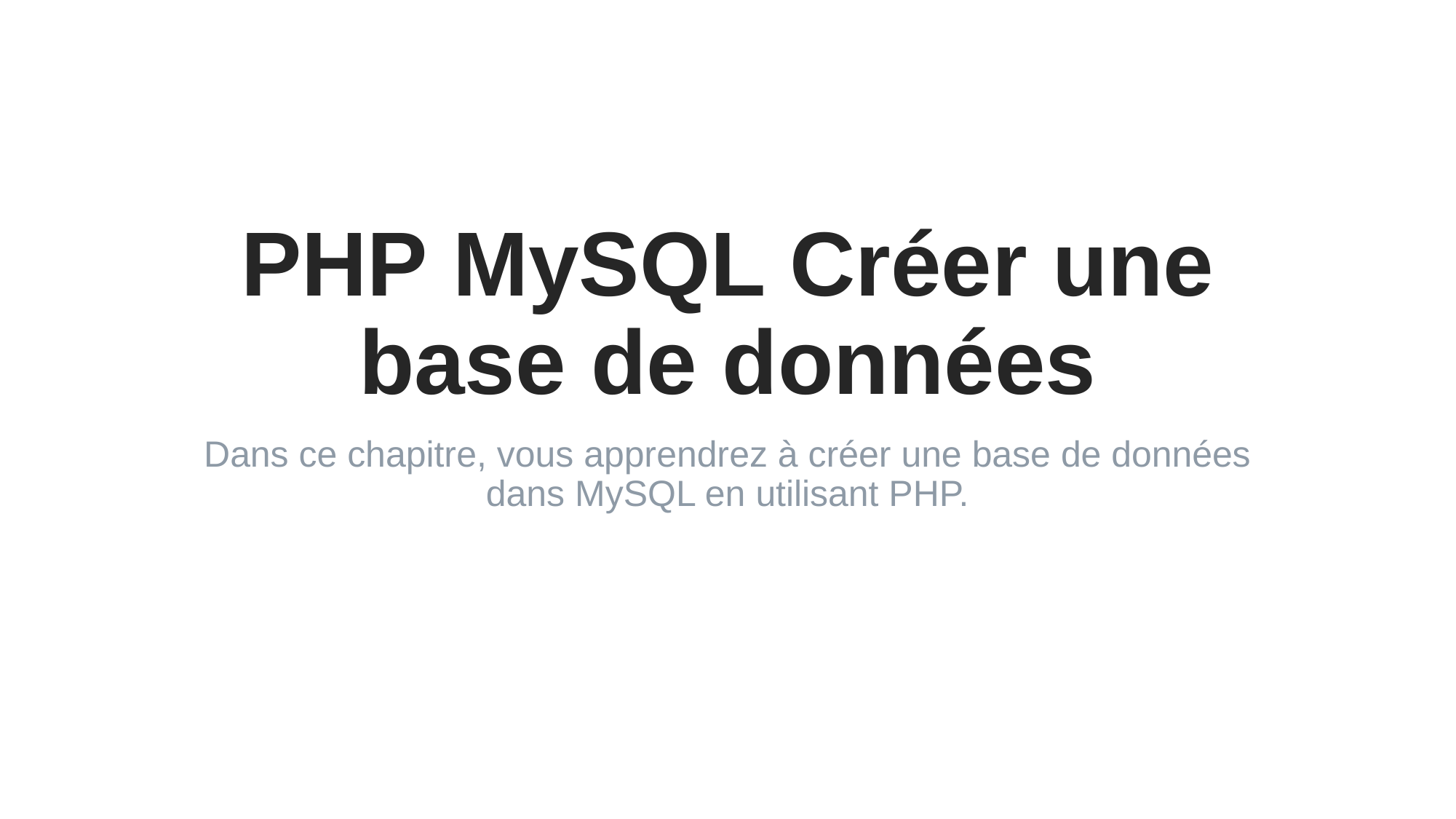

# PHP MySQL Créer une base de données
Dans ce chapitre, vous apprendrez à créer une base de données dans MySQL en utilisant PHP.